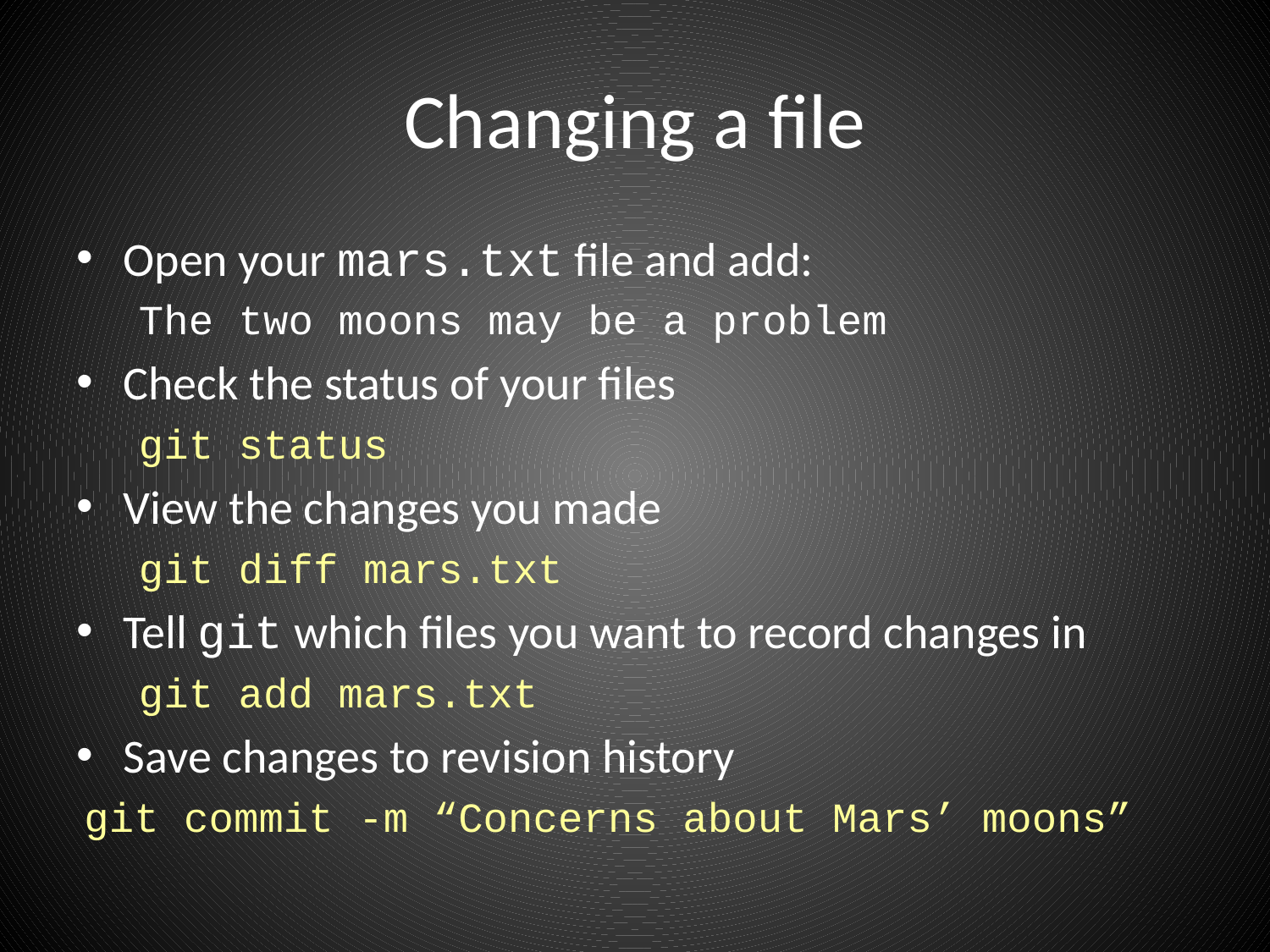

# Changing a file
Open your mars.txt file and add:
The two moons may be a problem
Check the status of your files
git status
View the changes you made
git diff mars.txt
Tell git which files you want to record changes in
git add mars.txt
Save changes to revision history
git commit -m “Concerns about Mars’ moons”